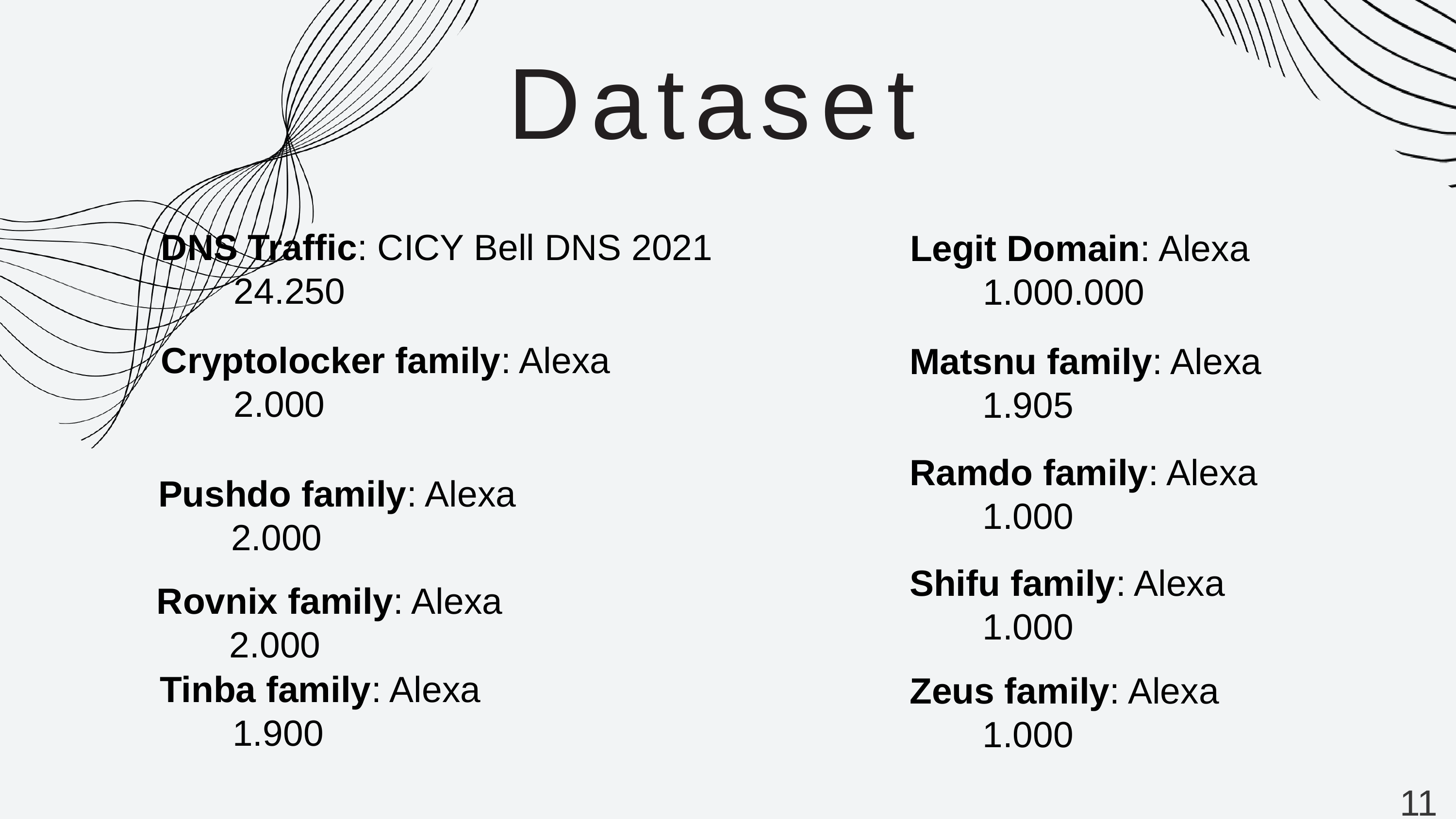

Dataset
DNS Traffic: CICY Bell DNS 2021
	24.250
Legit Domain: Alexa
	1.000.000
Cryptolocker family: Alexa
	2.000
Matsnu family: Alexa
	1.905
Ramdo family: Alexa
	1.000
Pushdo family: Alexa
	2.000
Shifu family: Alexa
	1.000
Rovnix family: Alexa
	2.000
Tinba family: Alexa
	1.900
Zeus family: Alexa
	1.000
11